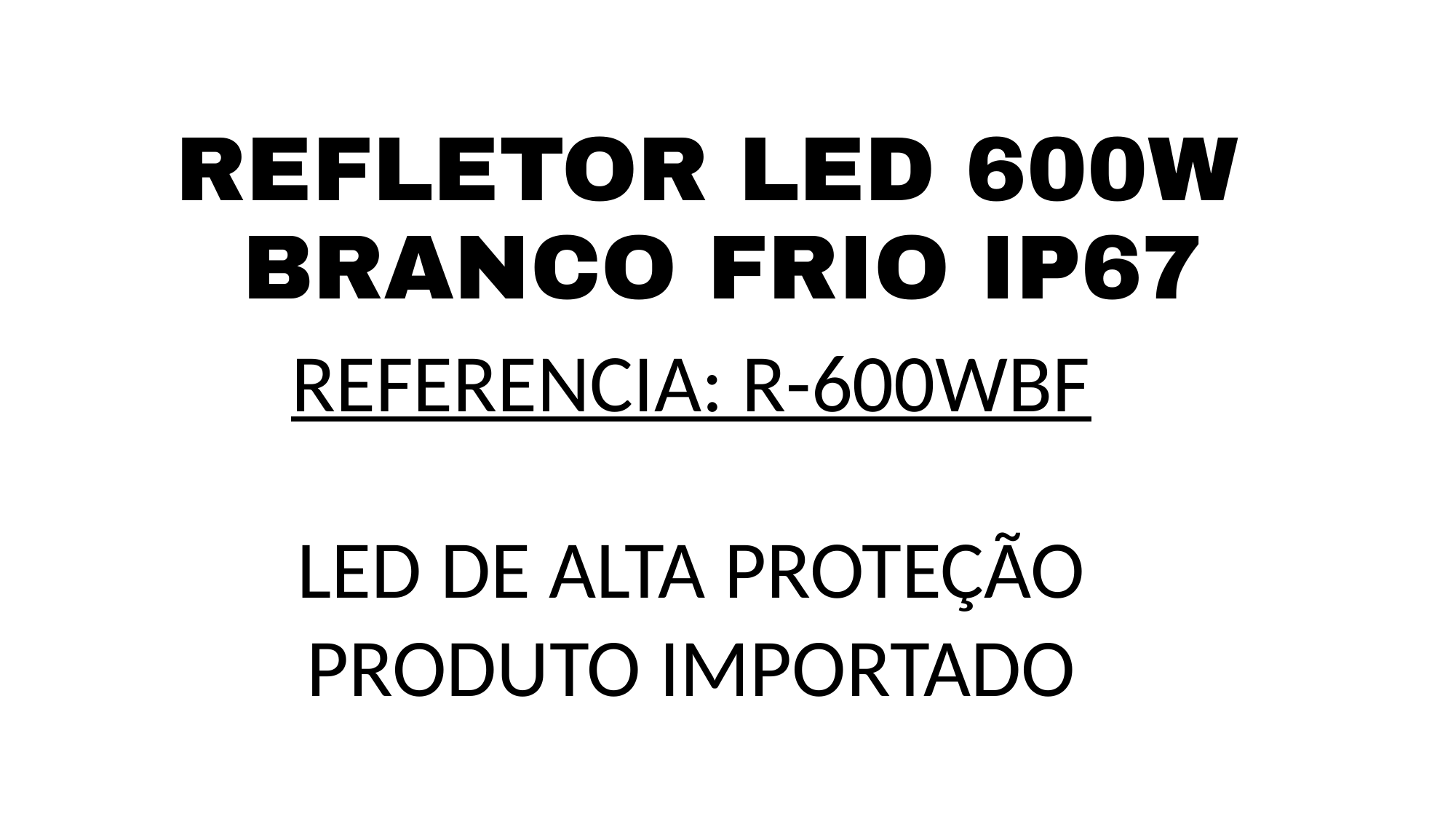

# REFLETOR LED 600W BRANCO FRIO IP67
REFERENCIA: R-600WBF
LED DE ALTA PROTEÇÃO
PRODUTO IMPORTADO